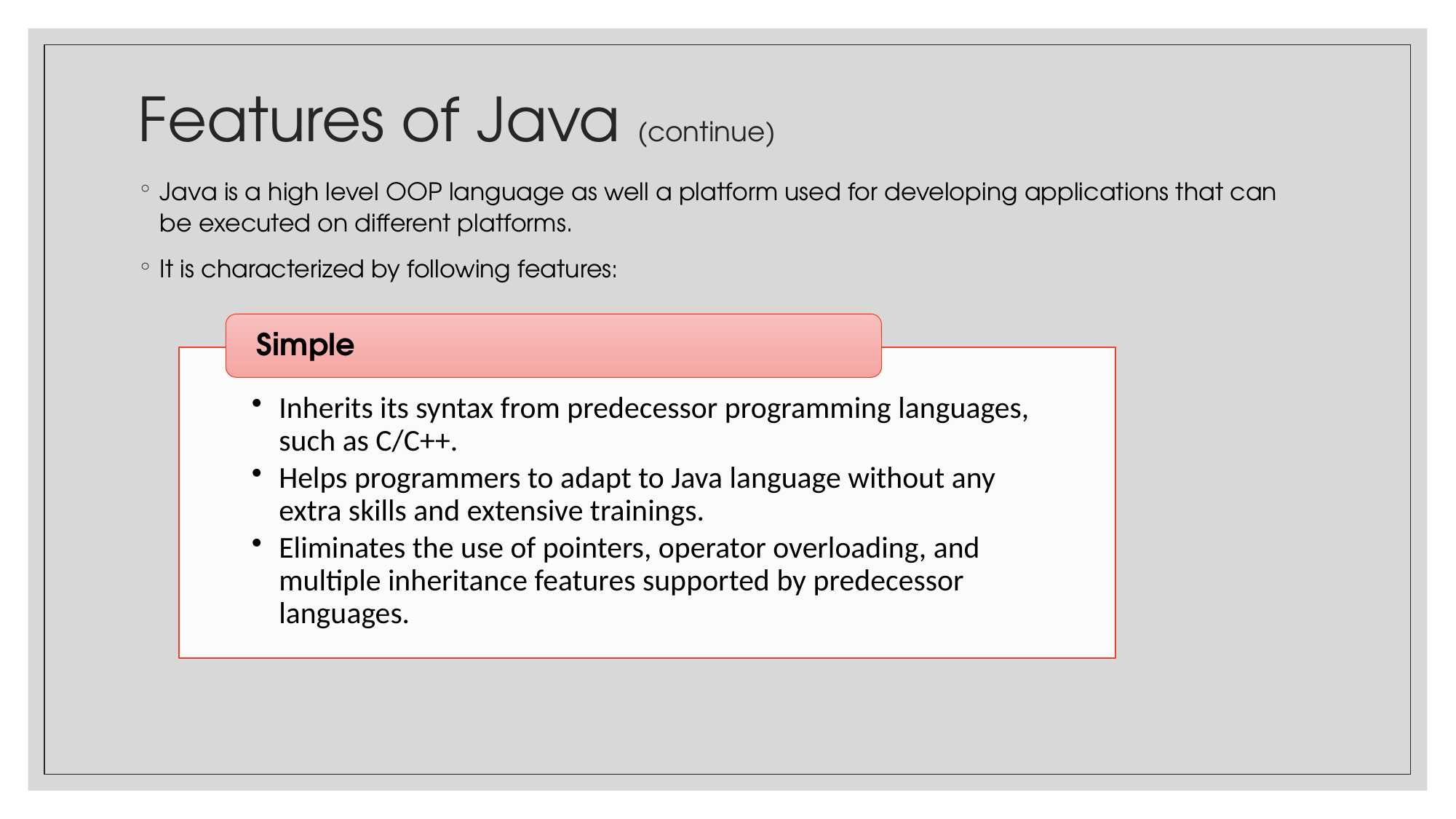

# Features of Java (continue)
Java is a high level OOP language as well a platform used for developing applications that can be executed on different platforms.
It is characterized by following features:

Inherits its syntax from predecessor programming languages, such as C/C++.
Helps programmers to adapt to Java language without any extra skills and extensive trainings.
Eliminates the use of pointers, operator overloading, and multiple inheritance features supported by predecessor languages.
Simple